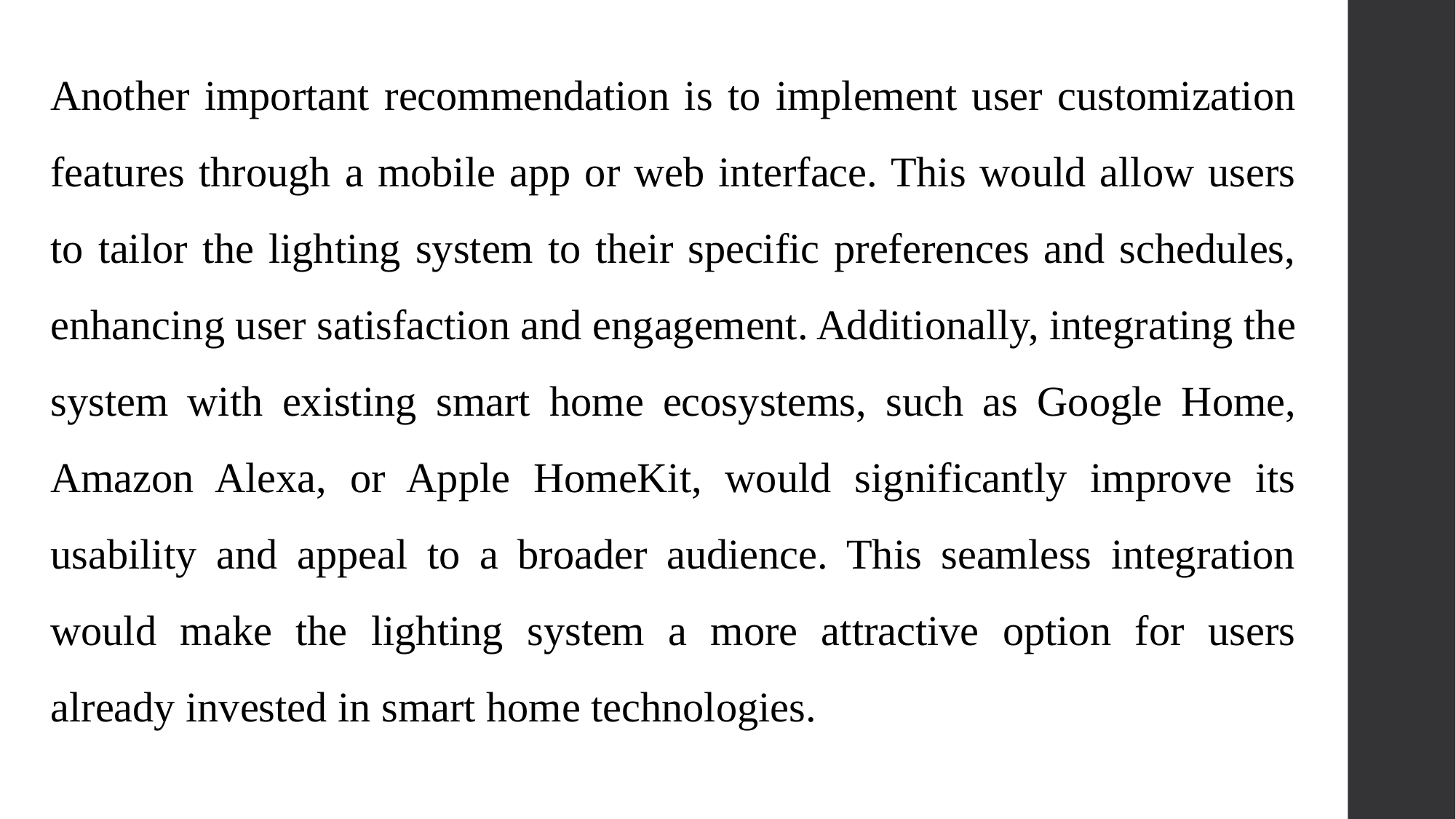

Another important recommendation is to implement user customization features through a mobile app or web interface. This would allow users to tailor the lighting system to their specific preferences and schedules, enhancing user satisfaction and engagement. Additionally, integrating the system with existing smart home ecosystems, such as Google Home, Amazon Alexa, or Apple HomeKit, would significantly improve its usability and appeal to a broader audience. This seamless integration would make the lighting system a more attractive option for users already invested in smart home technologies.